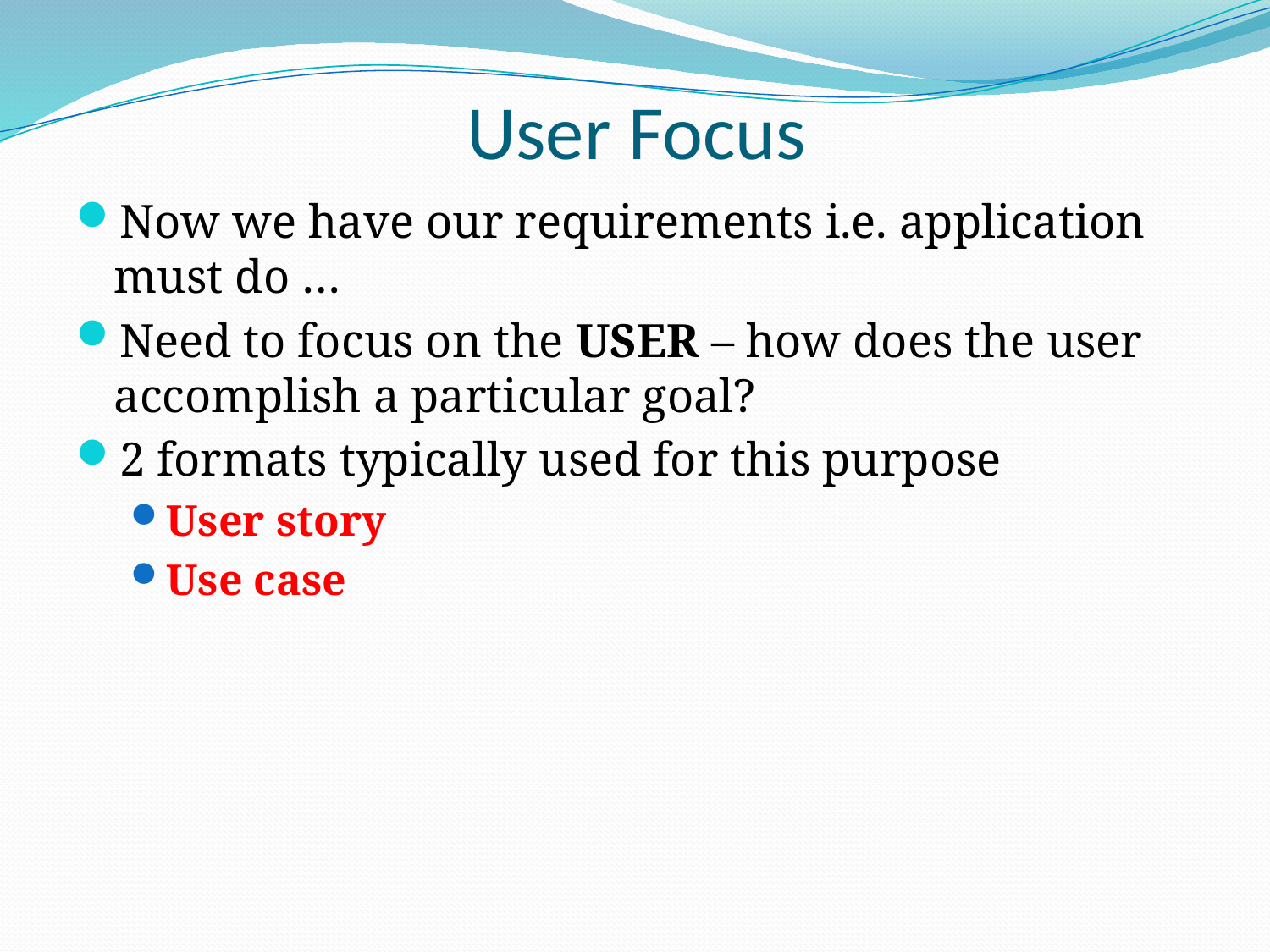

# User Focus
Now we have our requirements i.e. application must do …
Need to focus on the USER – how does the user accomplish a particular goal?
2 formats typically used for this purpose
User story
Use case